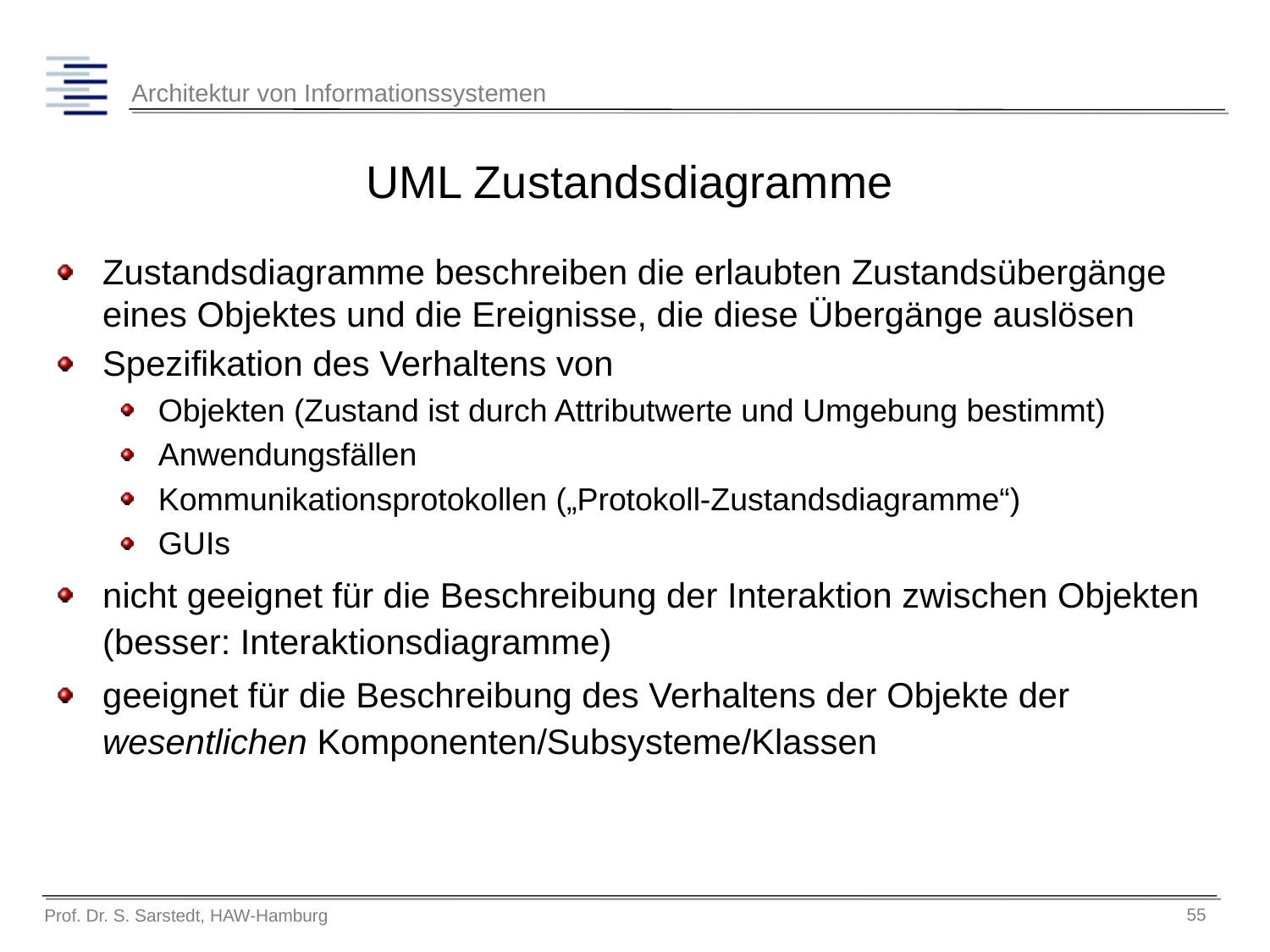

UML Zustandsdiagramme
Zustandsdiagramme beschreiben die erlaubten Zustandsübergänge eines Objektes und die Ereignisse, die diese Übergänge auslösen
Spezifikation des Verhaltens von
Objekten (Zustand ist durch Attributwerte und Umgebung bestimmt)
Anwendungsfällen
Kommunikationsprotokollen („Protokoll-Zustandsdiagramme“)
GUIs
nicht geeignet für die Beschreibung der Interaktion zwischen Objekten (besser: Interaktionsdiagramme)
geeignet für die Beschreibung des Verhaltens der Objekte der wesentlichen Komponenten/Subsysteme/Klassen